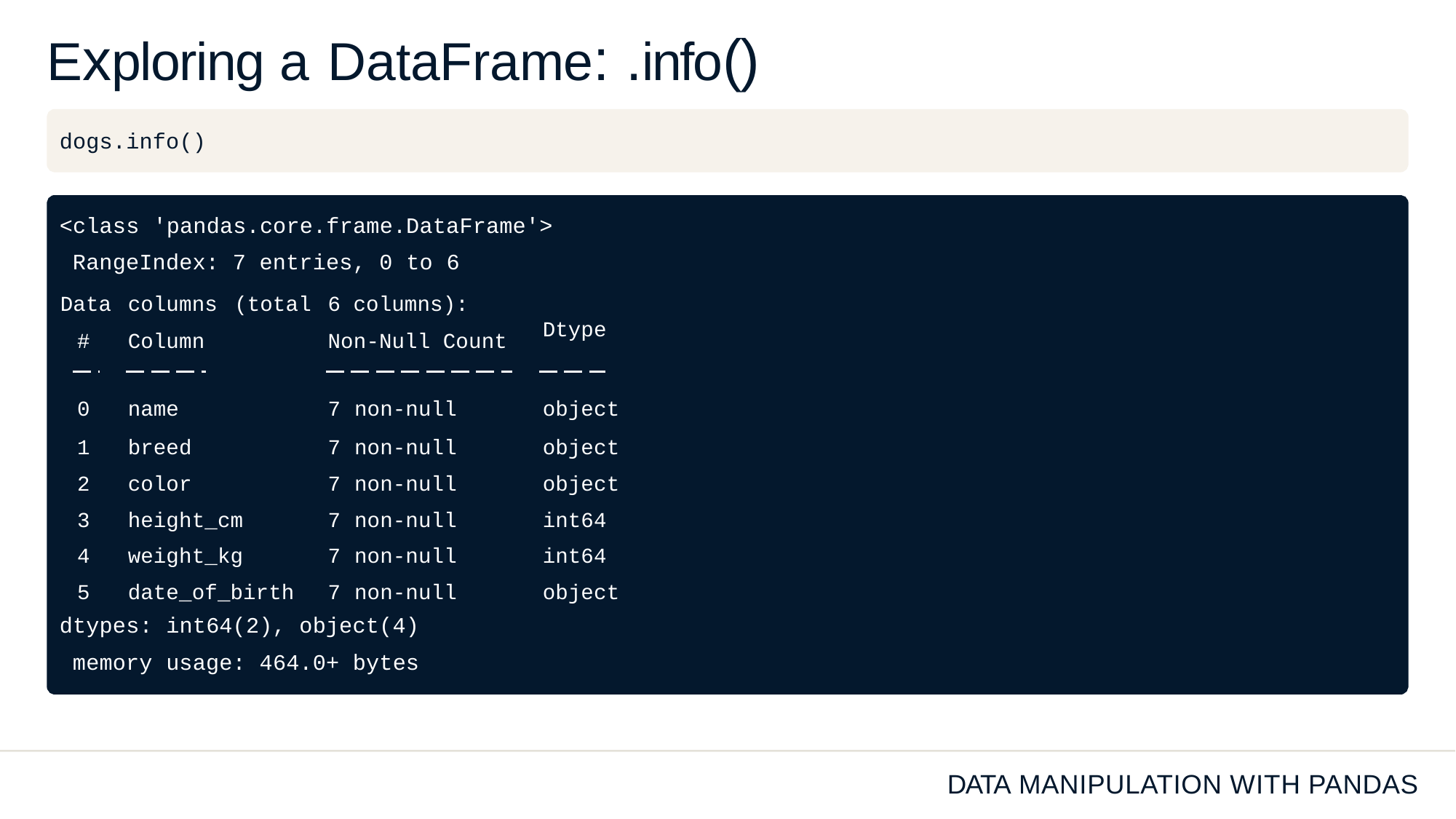

# Exploring a DataFrame: .info()

dogs.info()

<class 'pandas.core.frame.DataFrame'>  RangeIndex: 7 entries, 0 to 6
| Data # | columns Column | (total | 6 columns): Non-Null Count |  | Dtype |
| --- | --- | --- | --- | --- | --- |
| 0 | name |  | 7 | non-null | object |
| 1 | breed |  | 7 | non-null | object |
| 2 | color |  | 7 | non-null | object |
| 3 | height\_cm |  | 7 | non-null | int64 |
| 4 | weight\_kg |  | 7 | non-null | int64 |
| 5 | date\_of\_birth |  | 7 | non-null | object |

dtypes: int64(2), object(4)  memory usage: 464.0+ bytes
DATA MANIPULATION WITH PANDAS